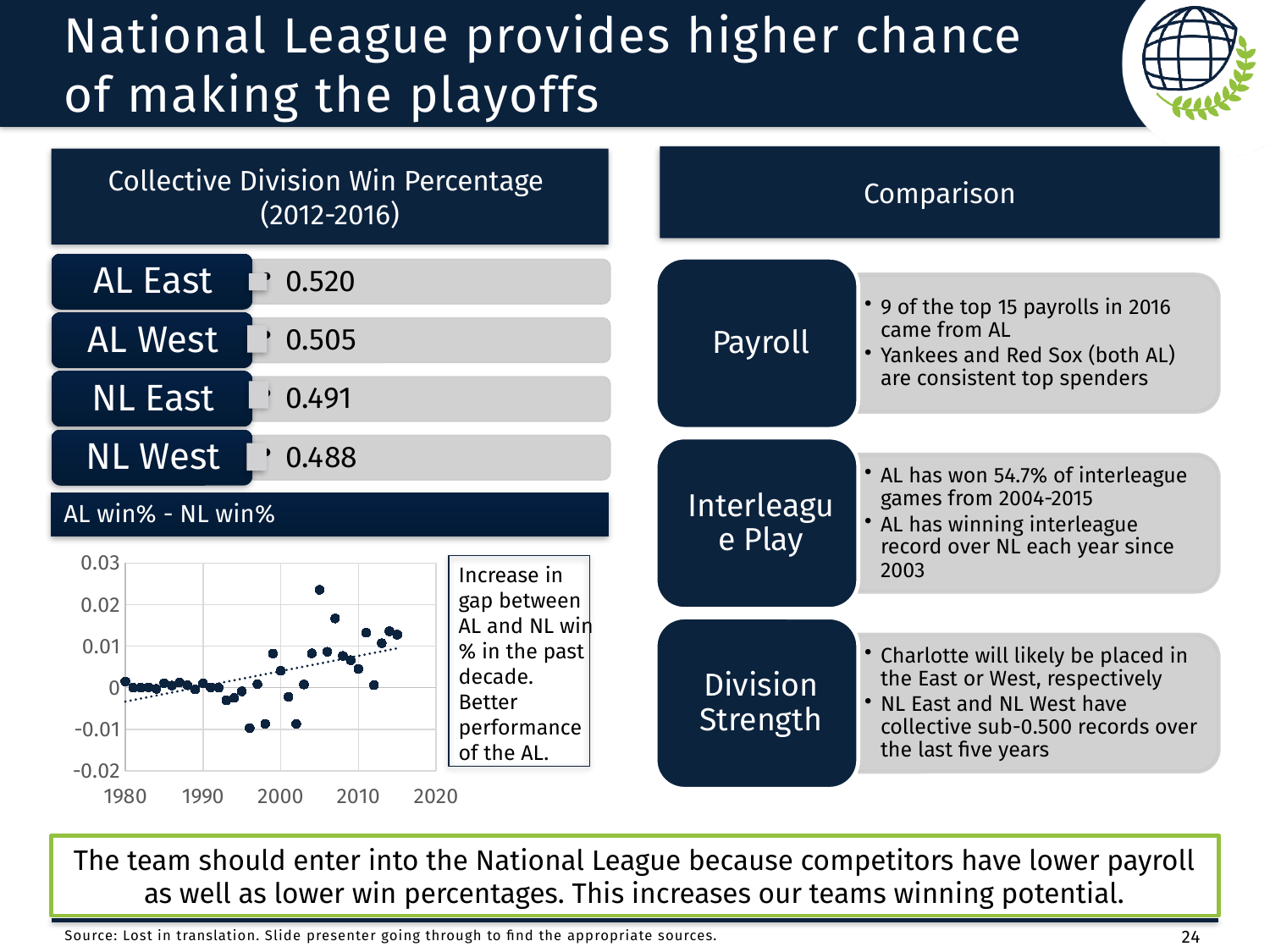

# National League provides higher chance of making the playoffs

Comparison
Collective Division Win Percentage
(2012-2016)
0.520
AL East
0.505
AL West
0.491
NL East
0.488
NL West
9 of the top 15 payrolls in 2016 came from AL
Yankees and Red Sox (both AL) are consistent top spenders
Payroll
AL has won 54.7% of interleague games from 2004-2015
AL has winning interleague record over NL each year since 2003
Interleague Play
Charlotte will likely be placed in the East or West, respectively
NL East and NL West have collective sub-0.500 records over the last five years
Division Strength

AL win% - NL win%

### Chart

| Category | Y-Value 1 |
|---|---|
Increase in gap between AL and NL win% in the past decade. Better performance of the AL.
The team should enter into the National League because competitors have lower payroll as well as lower win percentages. This increases our teams winning potential.
Source: Lost in translation. Slide presenter going through to find the appropriate sources.
24